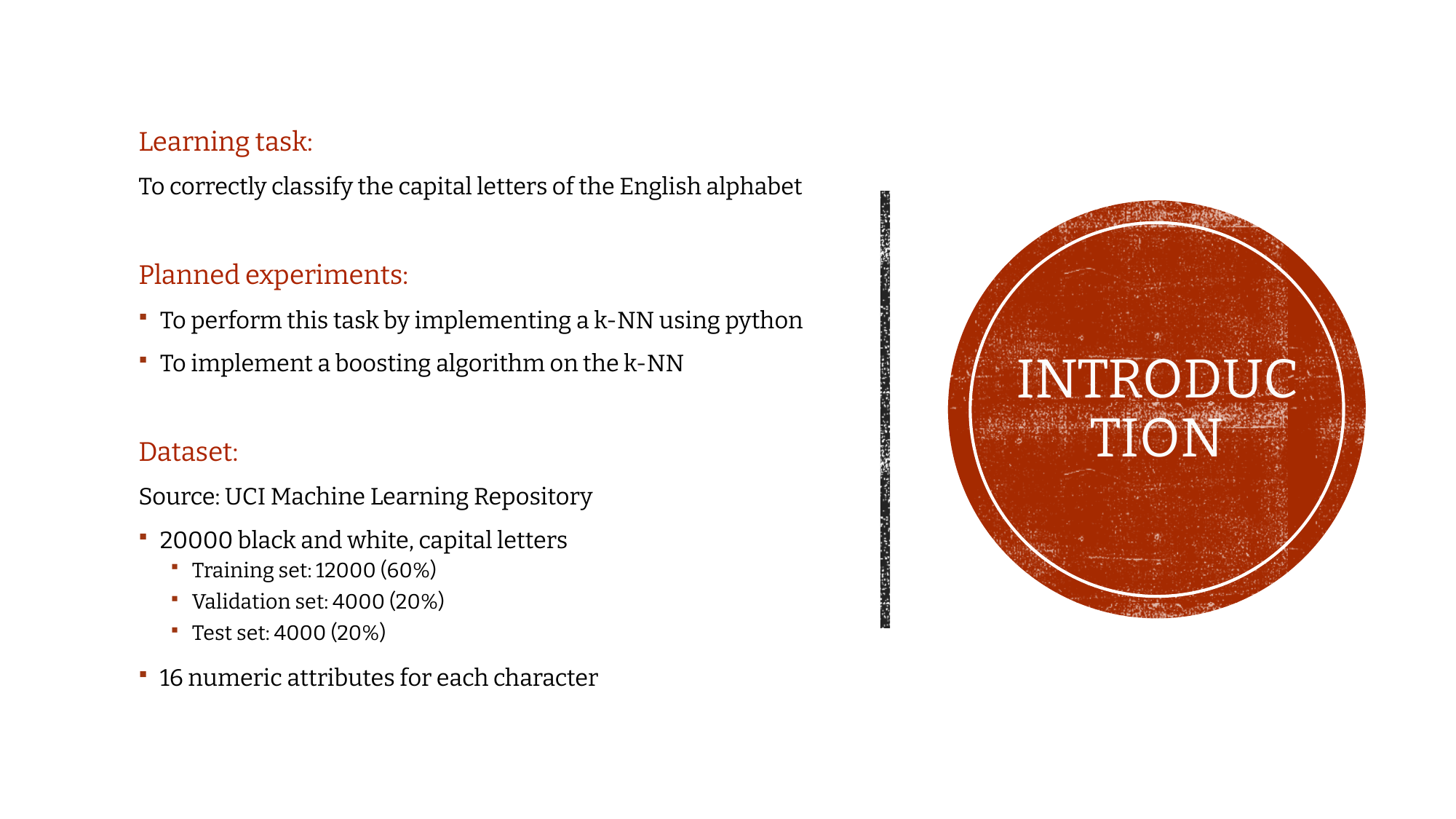

Learning task:
To correctly classify the capital letters of the English alphabet

Planned experiments:
To perform this task by implementing a k-NN using python
To implement a boosting algorithm on the k-NN

Dataset:
Source: UCI Machine Learning Repository
20000 black and white, capital letters
Training set: 12000 (60%)
Validation set: 4000 (20%)
Test set: 4000 (20%)
16 numeric attributes for each character

# introduction